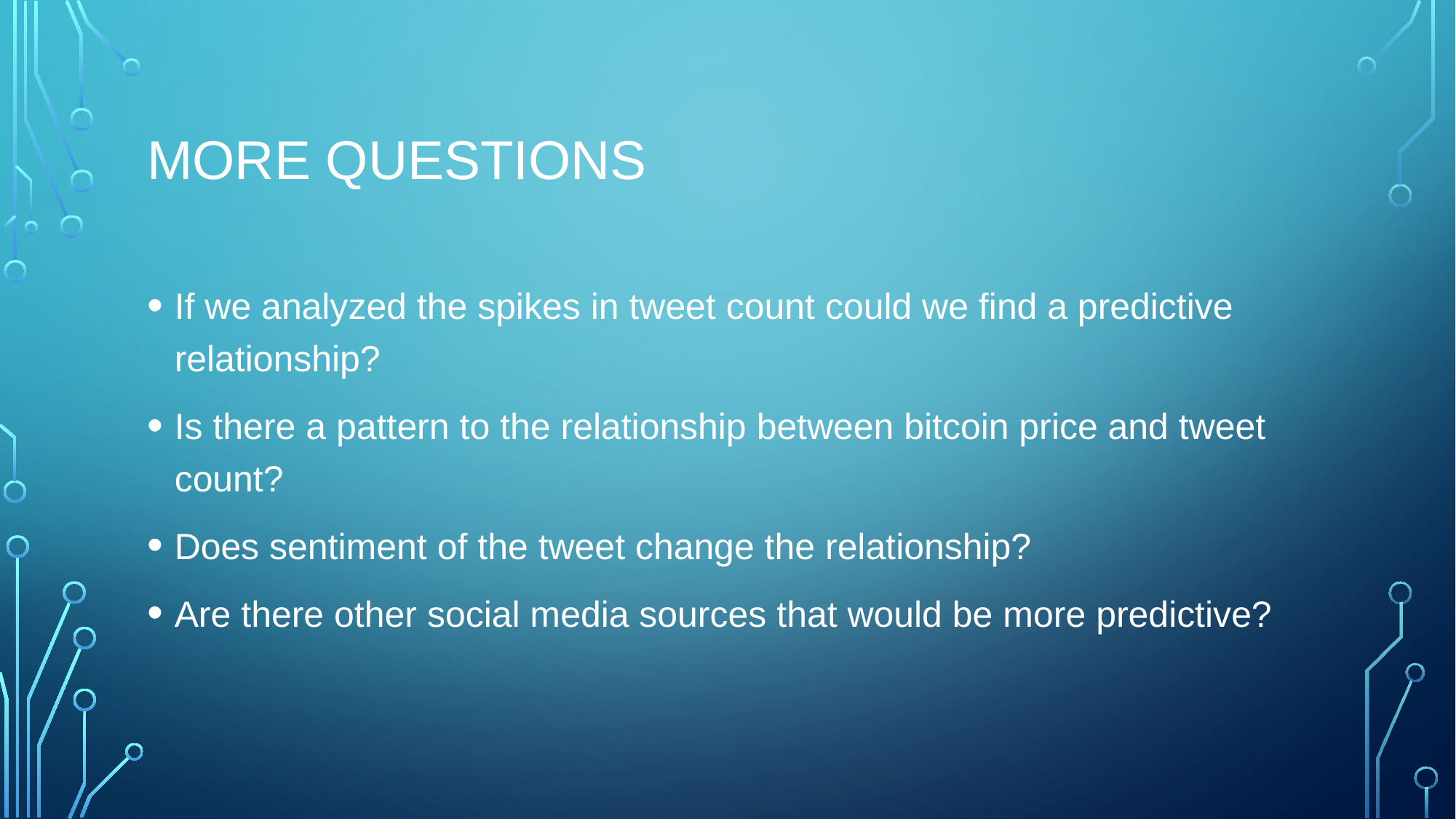

# More Questions
If we analyzed the spikes in tweet count could we find a predictive relationship?
Is there a pattern to the relationship between bitcoin price and tweet count?
Does sentiment of the tweet change the relationship?
Are there other social media sources that would be more predictive?